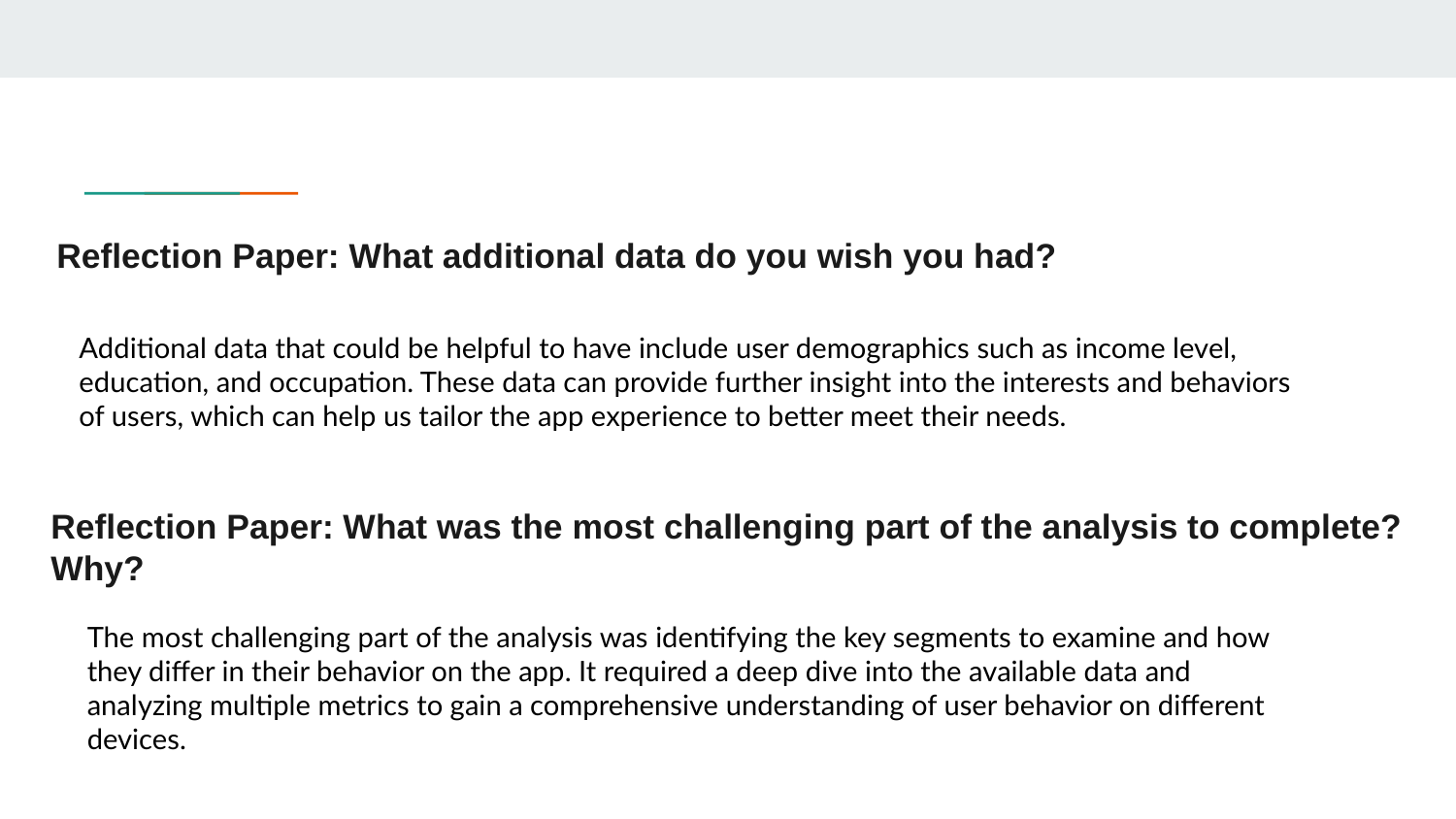

# Reflection Paper: What additional data do you wish you had?

Additional data that could be helpful to have include user demographics such as income level, education, and occupation. These data can provide further insight into the interests and behaviors of users, which can help us tailor the app experience to better meet their needs.
Reflection Paper: What was the most challenging part of the analysis to complete? Why?

The most challenging part of the analysis was identifying the key segments to examine and how they differ in their behavior on the app. It required a deep dive into the available data and analyzing multiple metrics to gain a comprehensive understanding of user behavior on different devices.